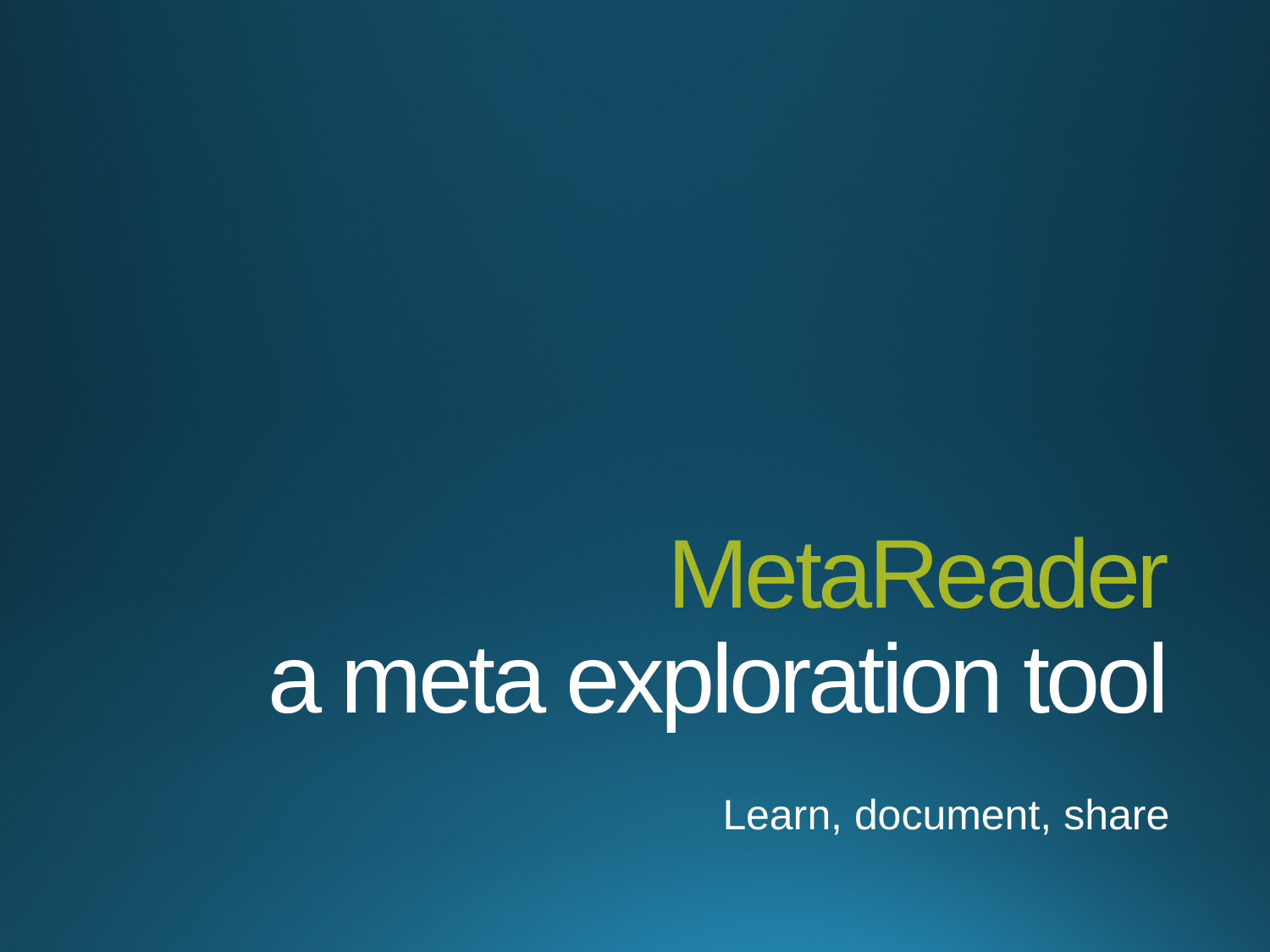

# MetaReader a meta exploration tool
Learn, document, share